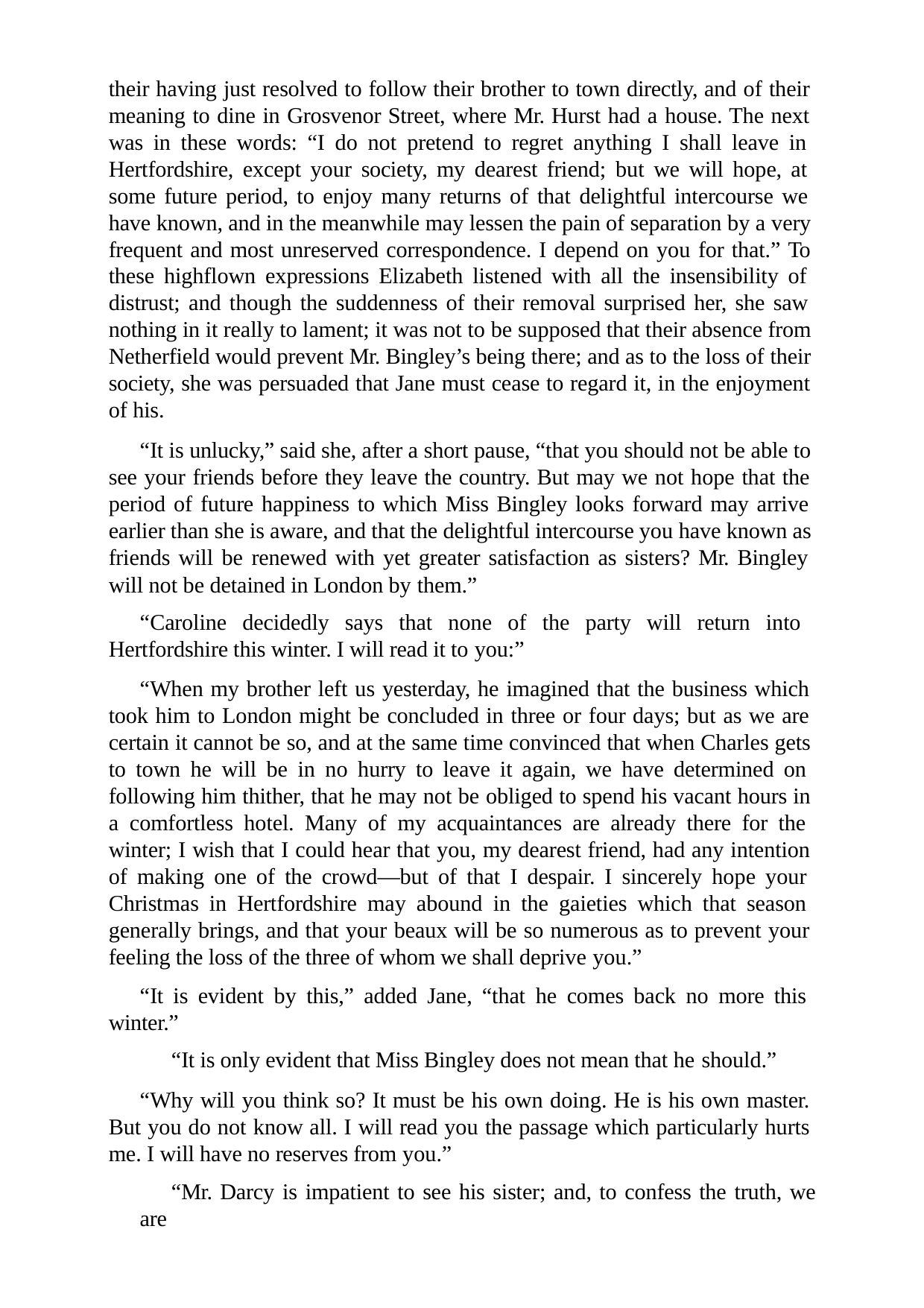

their having just resolved to follow their brother to town directly, and of their  meaning to dine in Grosvenor Street, where Mr. Hurst had a house. The next  was in these words: “I do not pretend to regret anything I shall leave in  Hertfordshire, except your society, my dearest friend; but we will hope, at  some future period, to enjoy many returns of that delightful intercourse we  have known, and in the meanwhile may lessen the pain of separation by a very  frequent and most unreserved correspondence. I depend on you for that.” To  these highflown expressions Elizabeth listened with all the insensibility of  distrust; and though the suddenness of their removal surprised her, she saw  nothing in it really to lament; it was not to be supposed that their absence from  Netherfield would prevent Mr. Bingley’s being there; and as to the loss of their  society, she was persuaded that Jane must cease to regard it, in the enjoyment  of his.
“It is unlucky,” said she, after a short pause, “that you should not be able to  see your friends before they leave the country. But may we not hope that the  period of future happiness to which Miss Bingley looks forward may arrive  earlier than she is aware, and that the delightful intercourse you have known as  friends will be renewed with yet greater satisfaction as sisters? Mr. Bingley  will not be detained in London by them.”
“Caroline decidedly says that none of the party will return into  Hertfordshire this winter. I will read it to you:”
“When my brother left us yesterday, he imagined that the business which  took him to London might be concluded in three or four days; but as we are  certain it cannot be so, and at the same time convinced that when Charles gets  to town he will be in no hurry to leave it again, we have determined on  following him thither, that he may not be obliged to spend his vacant hours in  a comfortless hotel. Many of my acquaintances are already there for the  winter; I wish that I could hear that you, my dearest friend, had any intention  of making one of the crowd—but of that I despair. I sincerely hope your  Christmas in Hertfordshire may abound in the gaieties which that season  generally brings, and that your beaux will be so numerous as to prevent your  feeling the loss of the three of whom we shall deprive you.”
“It is evident by this,” added Jane, “that he comes back no more this  winter.”
“It is only evident that Miss Bingley does not mean that he should.”
“Why will you think so? It must be his own doing. He is his own master.  But you do not know all. I will read you the passage which particularly hurts  me. I will have no reserves from you.”
“Mr. Darcy is impatient to see his sister; and, to confess the truth, we are